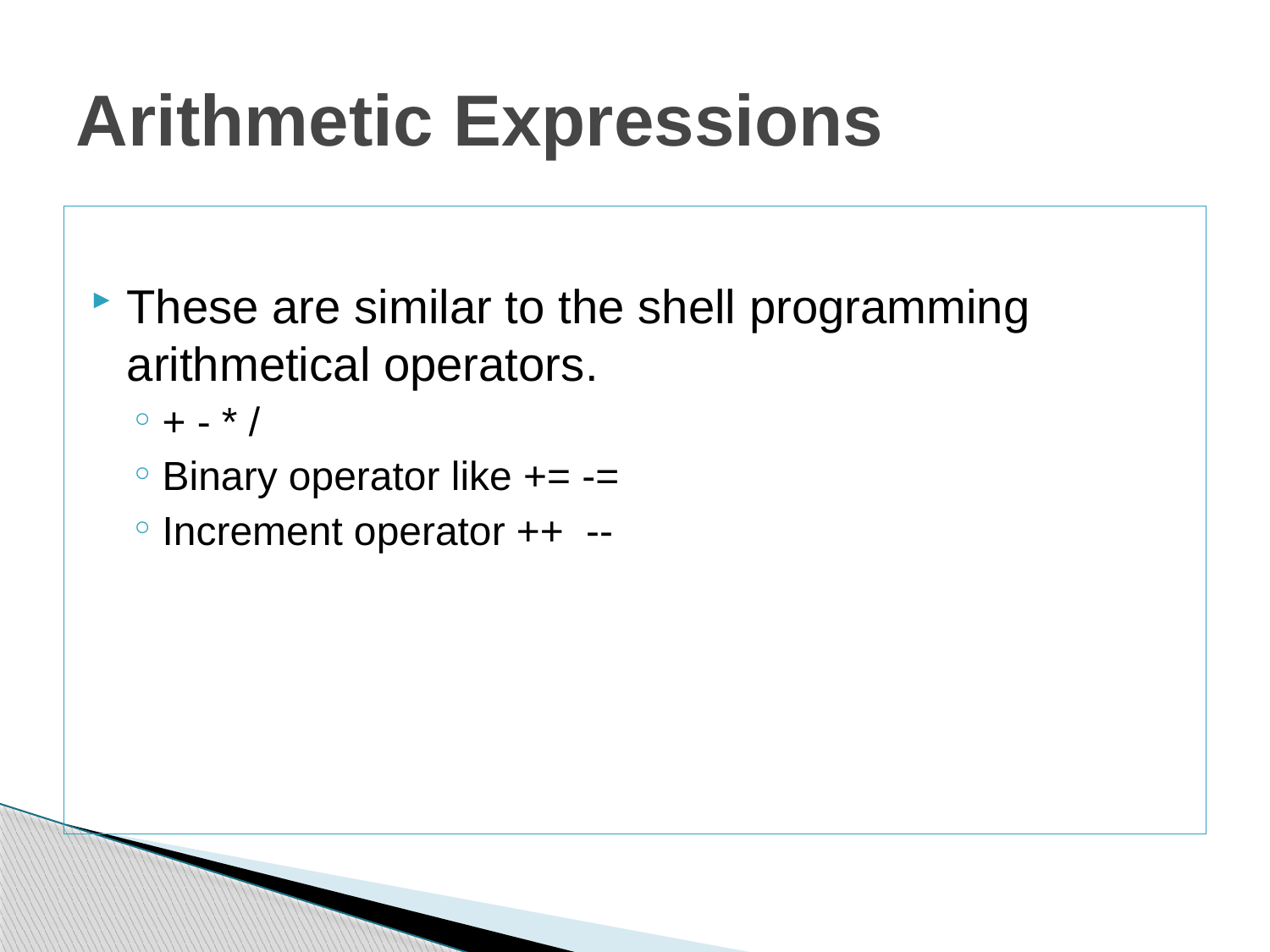

# Arithmetic Expressions

These are similar to the shell programming arithmetical operators.
+ - * /
Binary operator like += -=
Increment operator ++  --